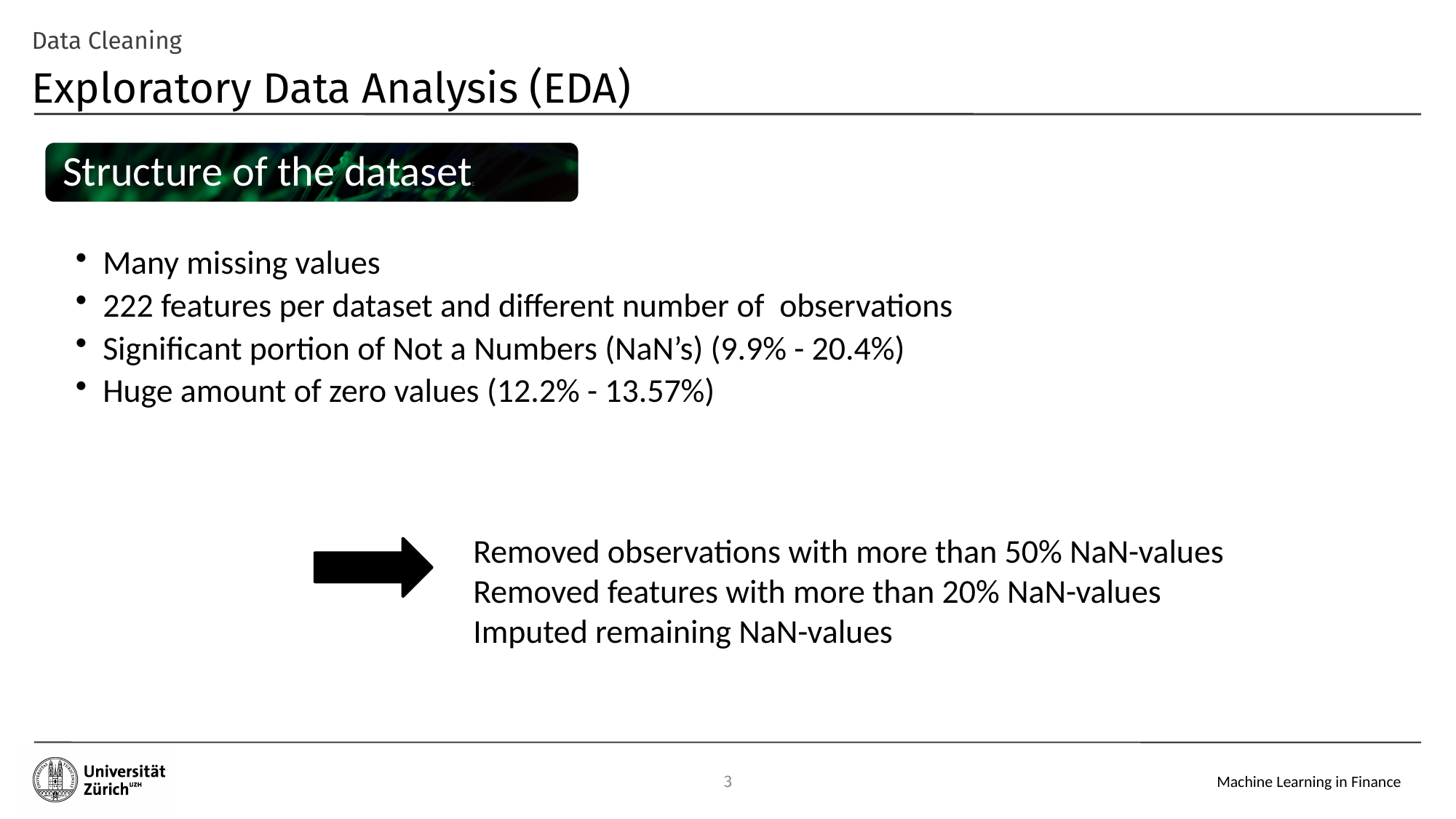

# Data Cleaning
Exploratory Data Analysis (EDA)
Structure of the dataset:
Many missing values
222 features per dataset and different number of  observations
Significant portion of Not a Numbers (NaN’s) (9.9% - 20.4%)
Huge amount of zero values (12.2% - 13.57%)

Removed observations with more than 50% NaN-values
Removed features with more than 20% NaN-values
Imputed remaining NaN-values

3
Machine Learning in Finance